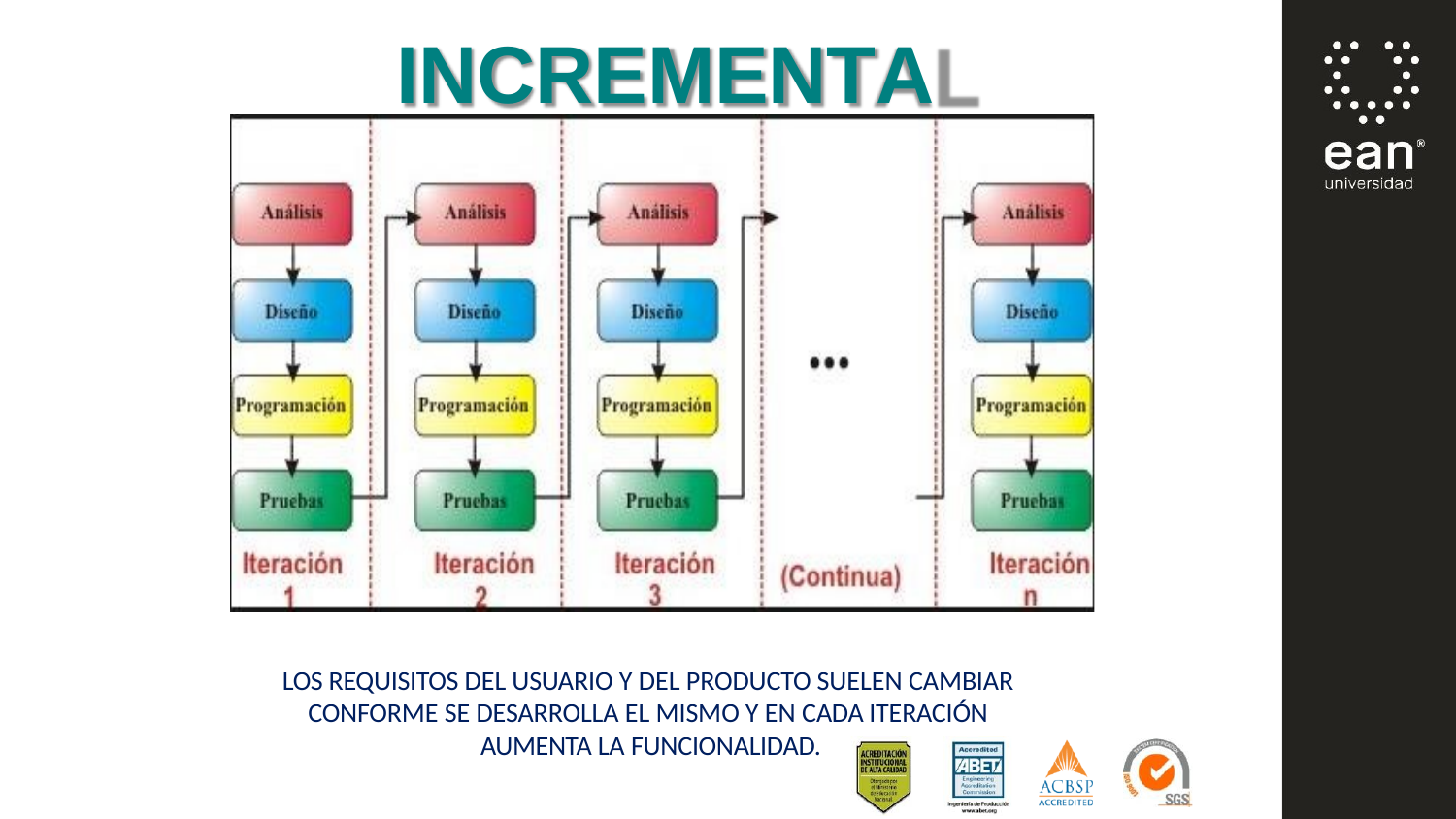

# INCREMENTAL

LOS REQUISITOS DEL USUARIO Y DEL PRODUCTO SUELEN CAMBIAR  CONFORME SE DESARROLLA EL MISMO Y EN CADA ITERACIÓN  AUMENTA LA FUNCIONALIDAD.